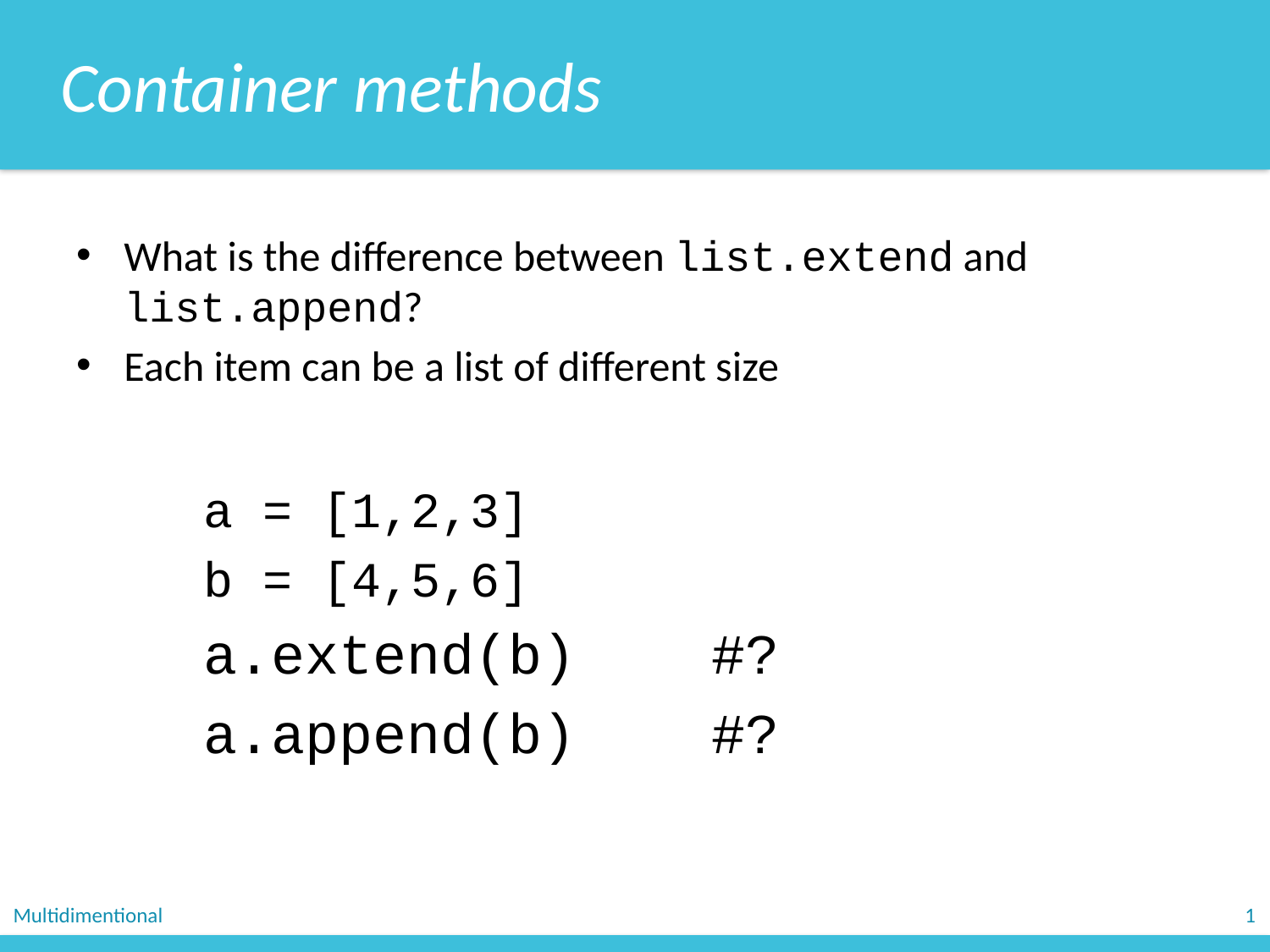

Container methods
What is the difference between list.extend and list.append?
Each item can be a list of different size

	a = [1,2,3]
	b = [4,5,6]
	a.extend(b)		#?
	a.append(b)		#?

Multidimentional
1